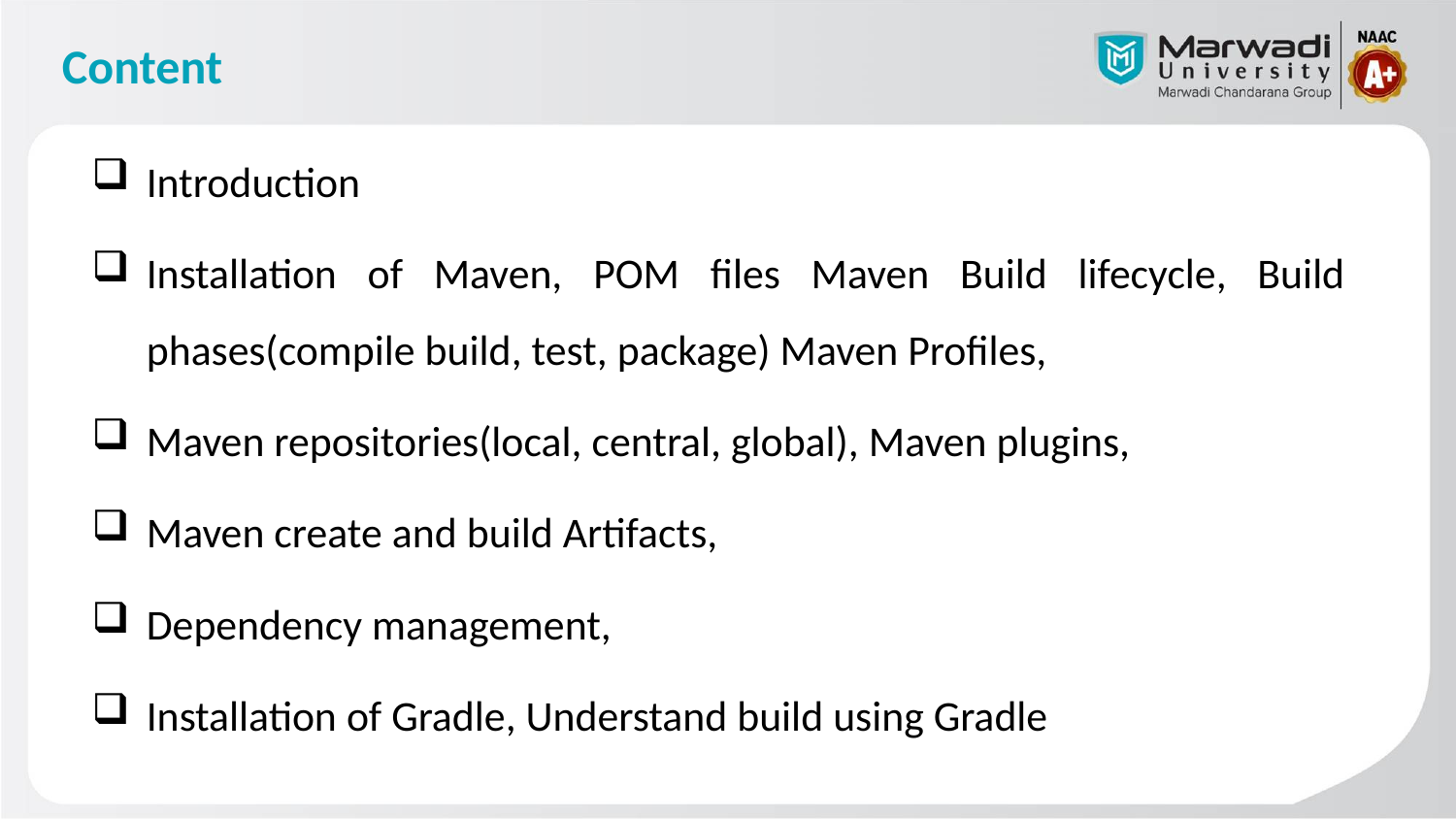

# Content
Introduction
Installation of Maven, POM files Maven Build lifecycle, Build phases(compile build, test, package) Maven Profiles,
Maven repositories(local, central, global), Maven plugins,
Maven create and build Artifacts,
Dependency management,
Installation of Gradle, Understand build using Gradle